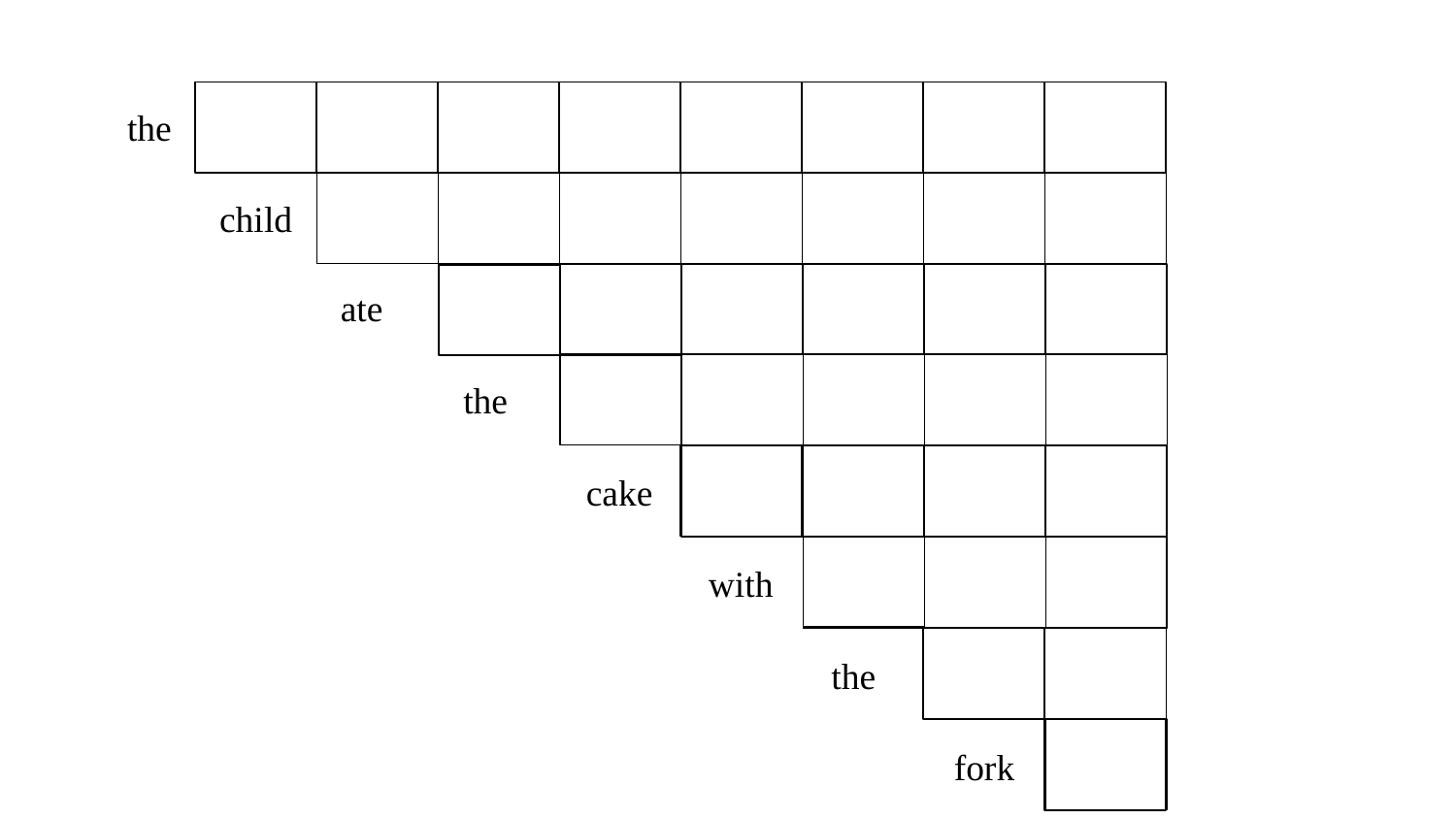

the

child

ate

the

cake

with

the

fork